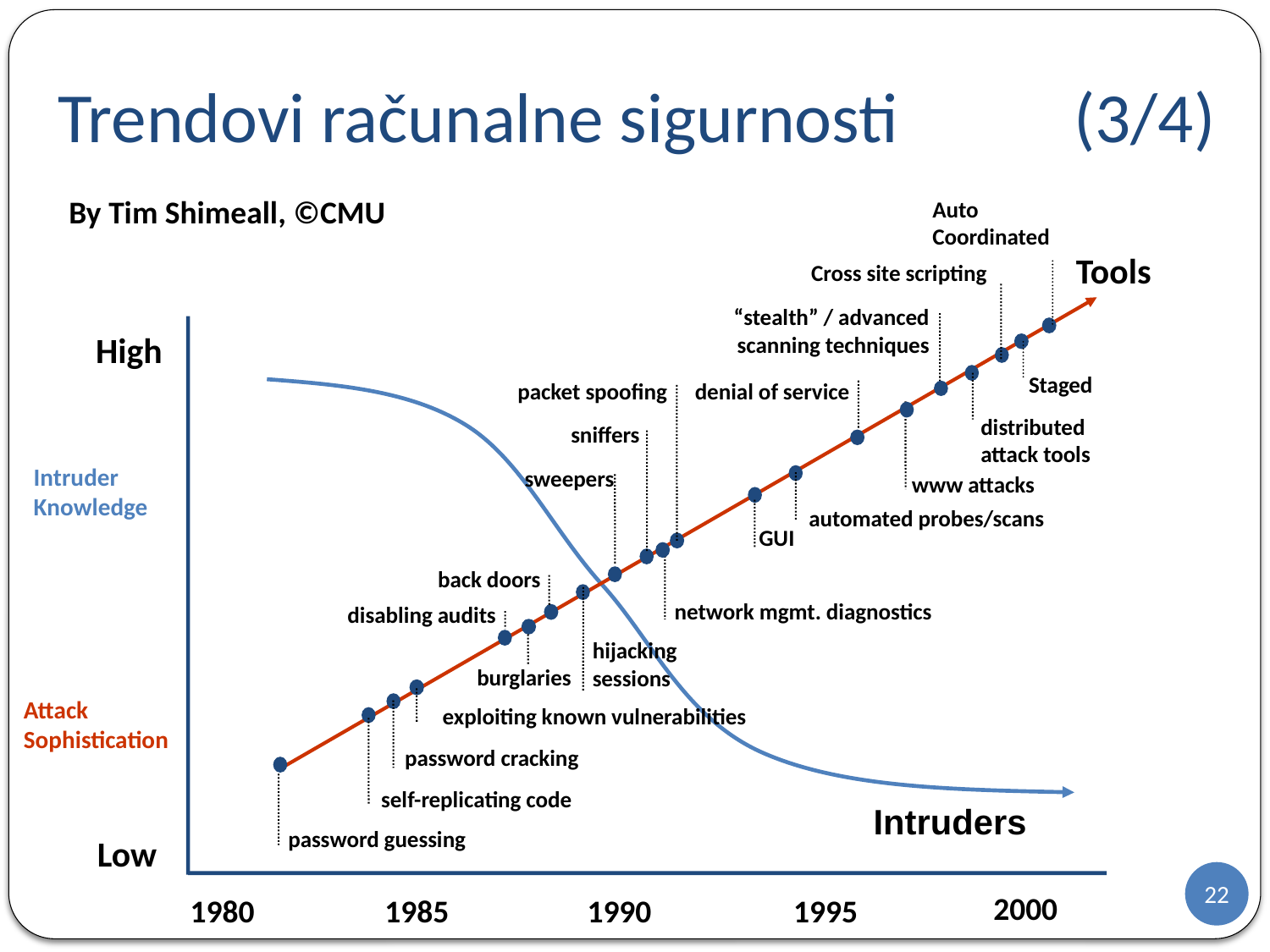

# Trendovi računalne sigurnosti		(3/4)
By Tim Shimeall, ©CMU
Auto
Coordinated

Tools
Cross site scripting

“stealth” / advanced scanning techniques

High

Staged

packet spoofing
denial of service

Intruders

distributed
attack tools
sniffers

Intruder
Knowledge
sweepers
www attacks

automated probes/scans

GUI

back doors

network mgmt. diagnostics
disabling audits

hijacking
sessions

burglaries

Attack
Sophistication

exploiting known vulnerabilities

password cracking

self-replicating code
password guessing
Low
22

2000
1980
1985
1990
1995